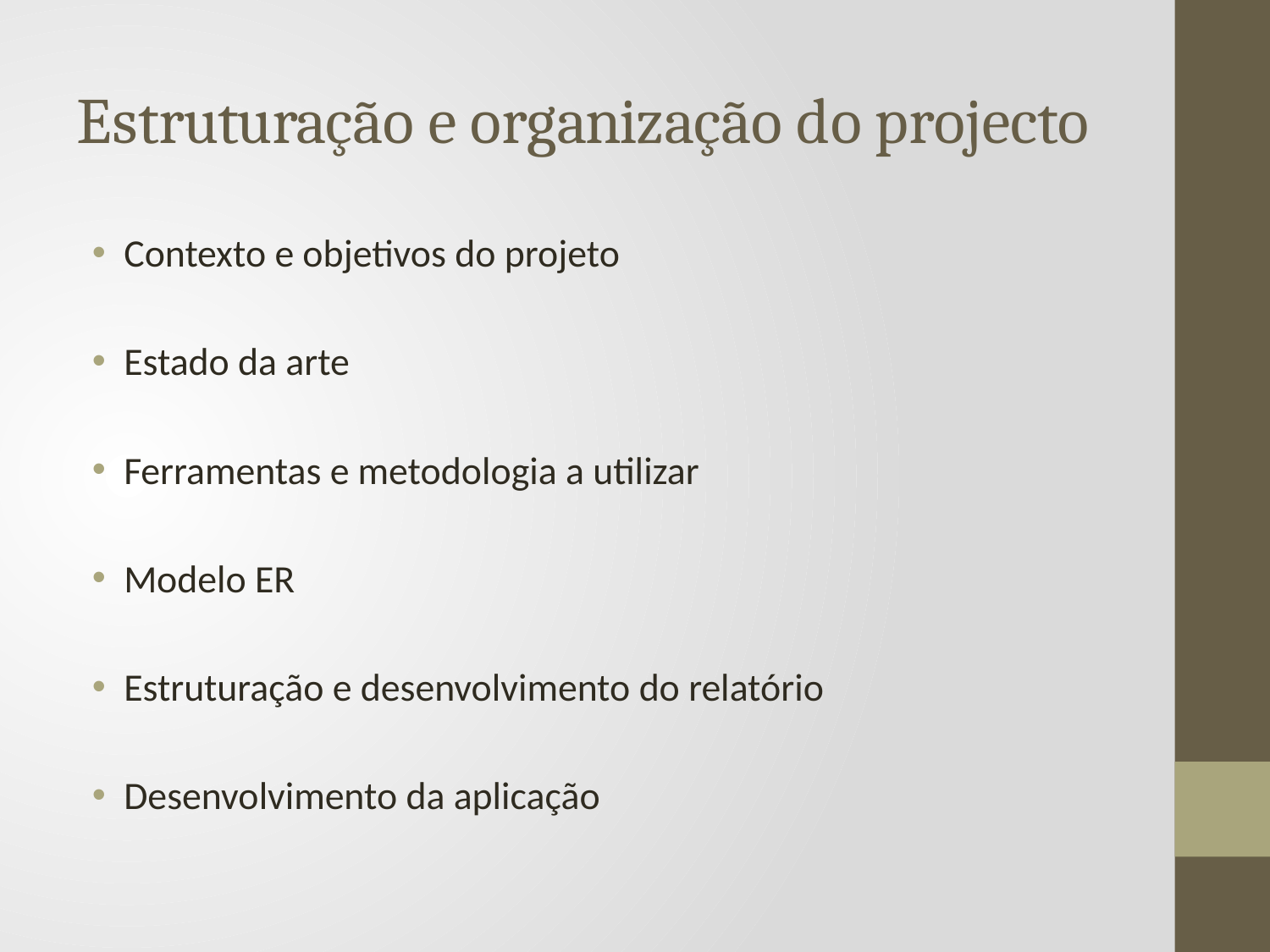

# Estruturação e organização do projecto
Contexto e objetivos do projeto

Estado da arte

Ferramentas e metodologia a utilizar

Modelo ER

Estruturação e desenvolvimento do relatório

Desenvolvimento da aplicação